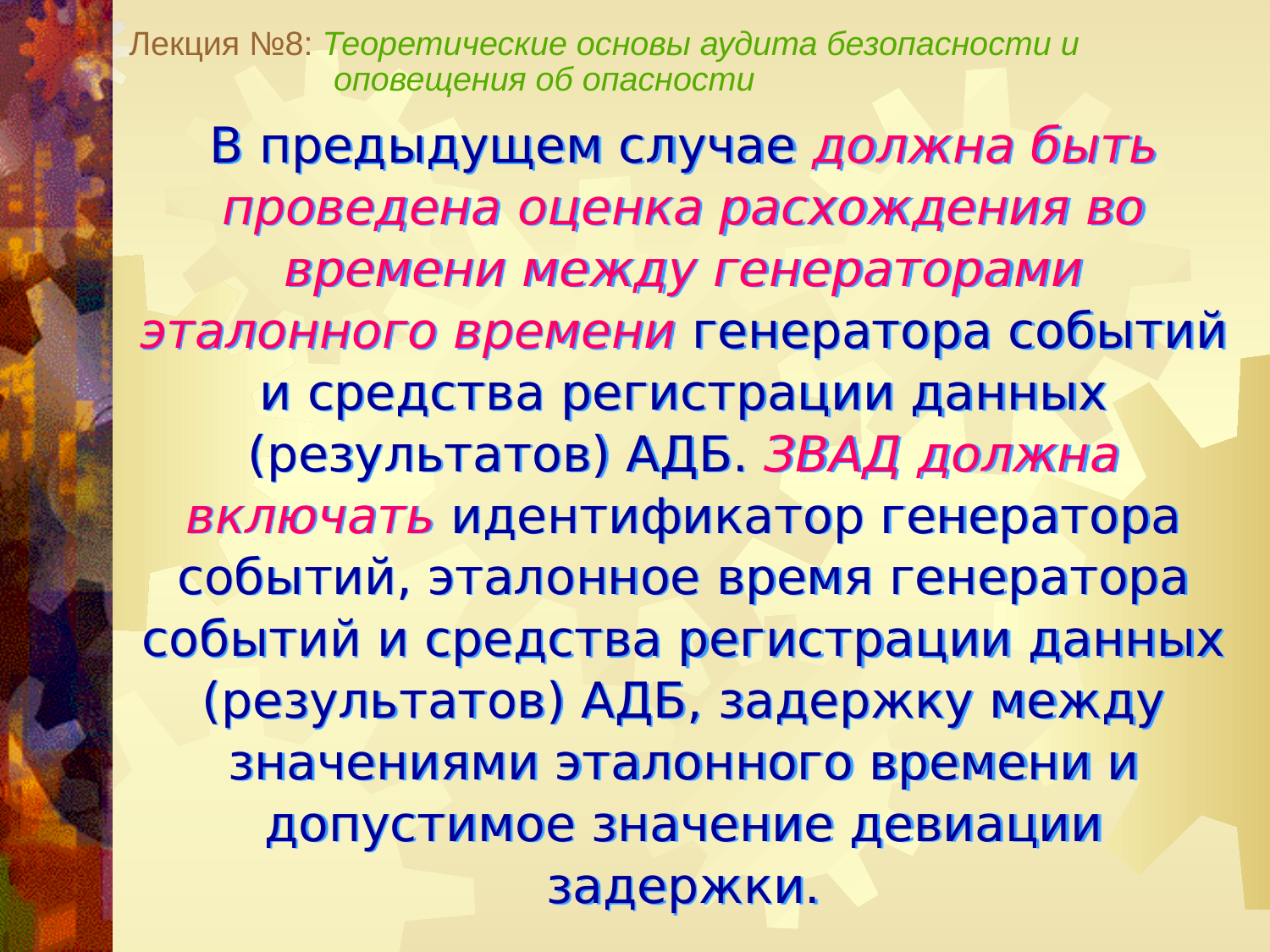

Лекция №8: Теоретические основы аудита безопасности и
                        оповещения об опасности
В предыдущем случае должна быть проведена оценка расхождения во времени между генераторами эталонного времени генератора событий и средства регистрации данных (результатов) АДБ. ЗВАД должна включать идентификатор генератора событий, эталонное время генератора событий и средства регистрации данных (результатов) АДБ, задержку между значениями эталонного времени и допустимое значение девиации задержки.